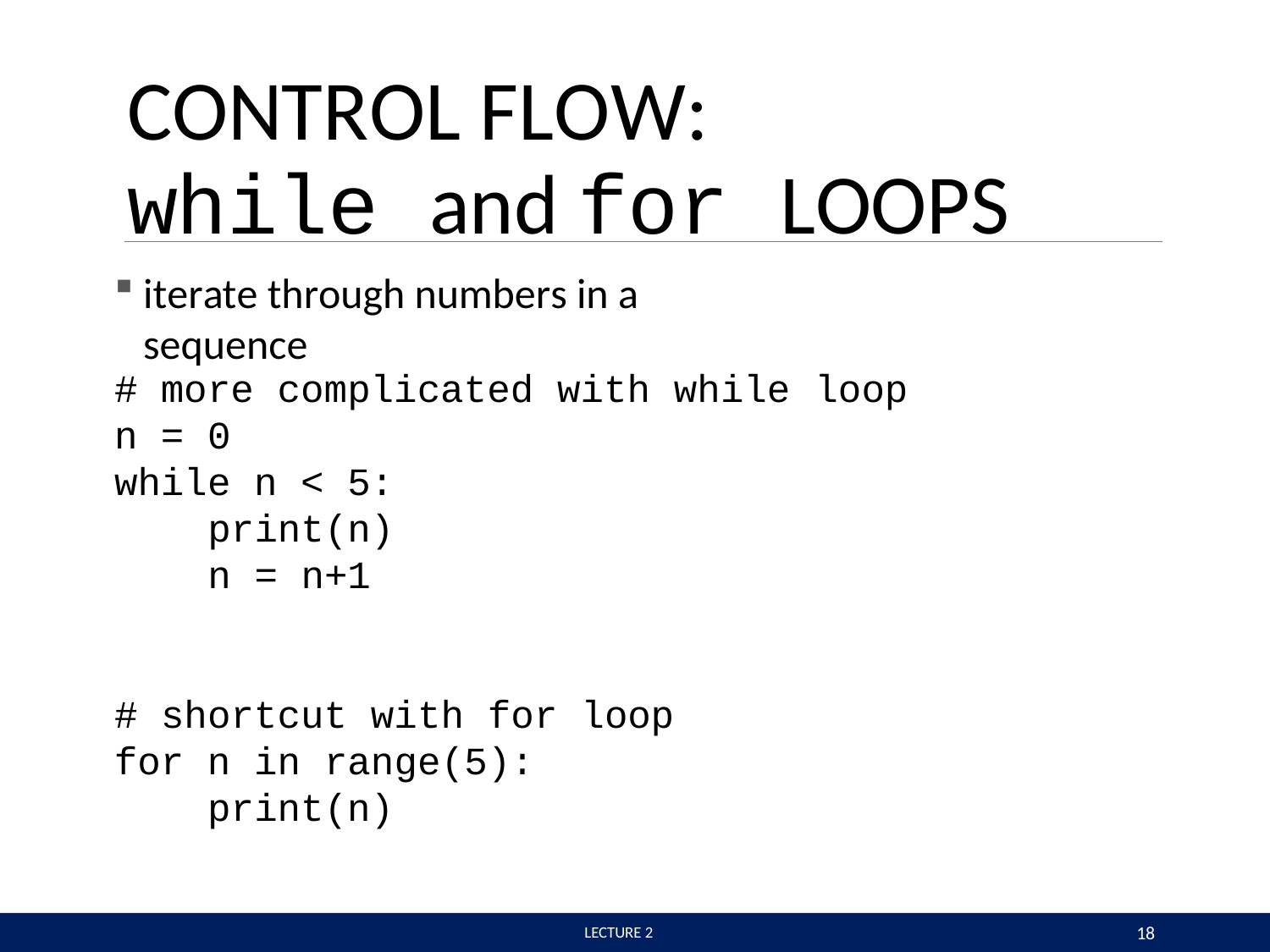

# CONTROL FLOW:
while and for LOOPS

iterate through numbers in a sequence
# more complicated with while n = 0
while n < 5:
loop
print(n) n = n+1
# shortcut with for
loop
for n in range(5): print(n)
18
  LECTURE 2